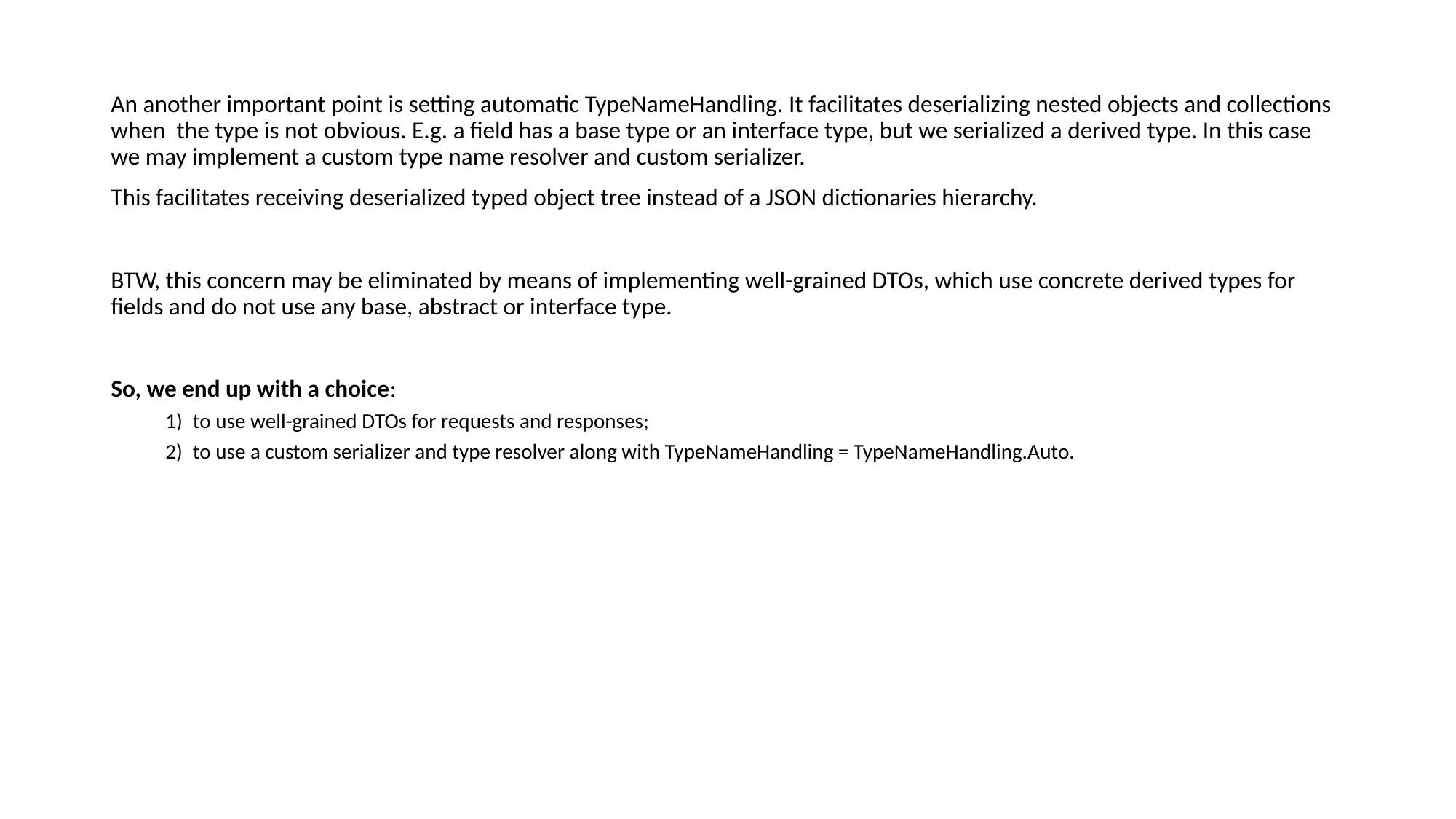

An another important point is setting automatic TypeNameHandling. It facilitates deserializing nested objects and collections when  the type is not obvious. E.g. a field has a base type or an interface type, but we serialized a derived type. In this case we may implement a custom type name resolver and custom serializer.
This facilitates receiving deserialized typed object tree instead of a JSON dictionaries hierarchy.

BTW, this concern may be eliminated by means of implementing well-grained DTOs, which use concrete derived types for fields and do not use any base, abstract or interface type.

So, we end up with a choice:
to use well-grained DTOs for requests and responses;
to use a custom serializer and type resolver along with TypeNameHandling = TypeNameHandling.Auto.